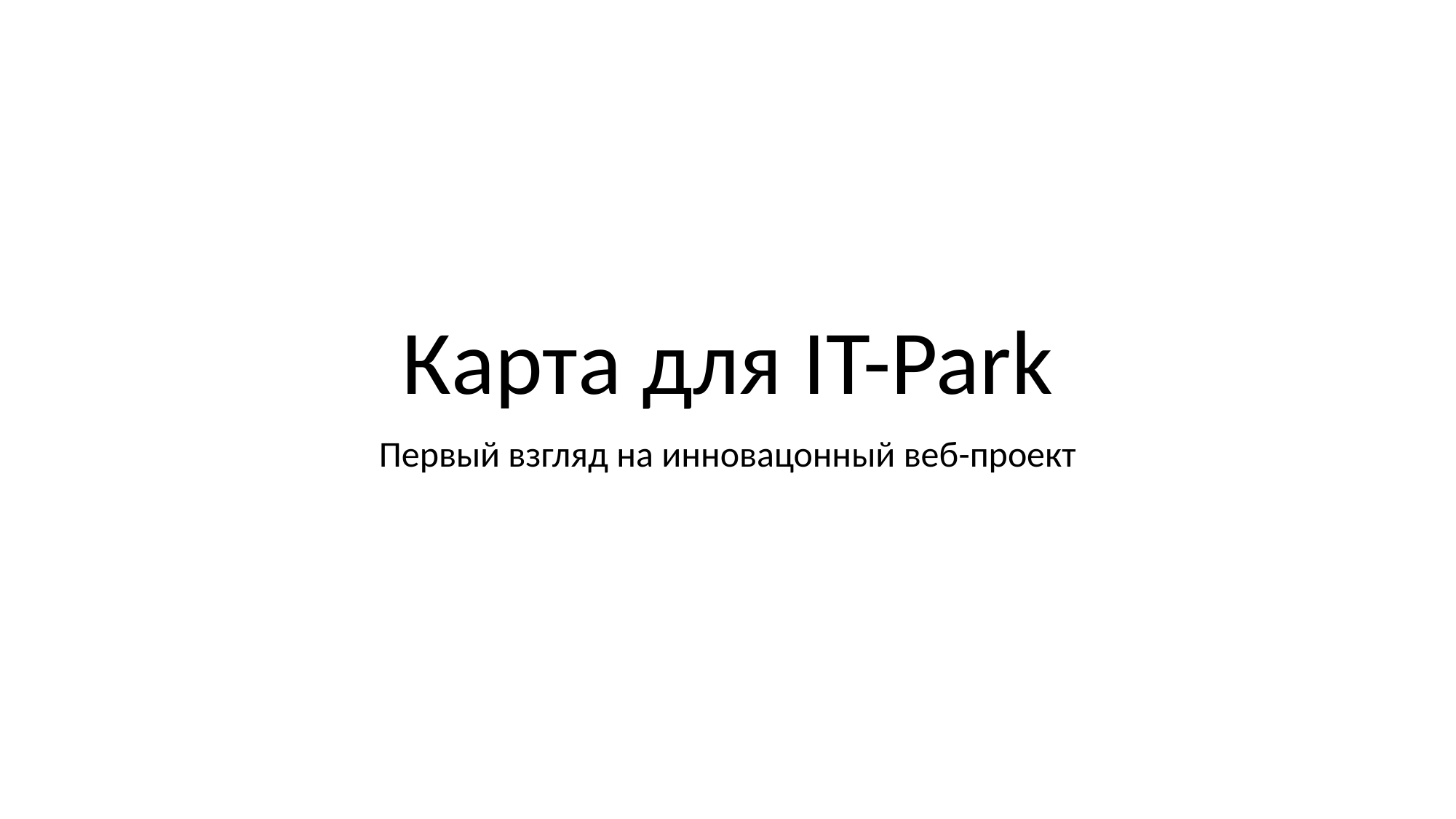

# Карта для IT-Park
Первый взгляд на инновацонный веб-проект